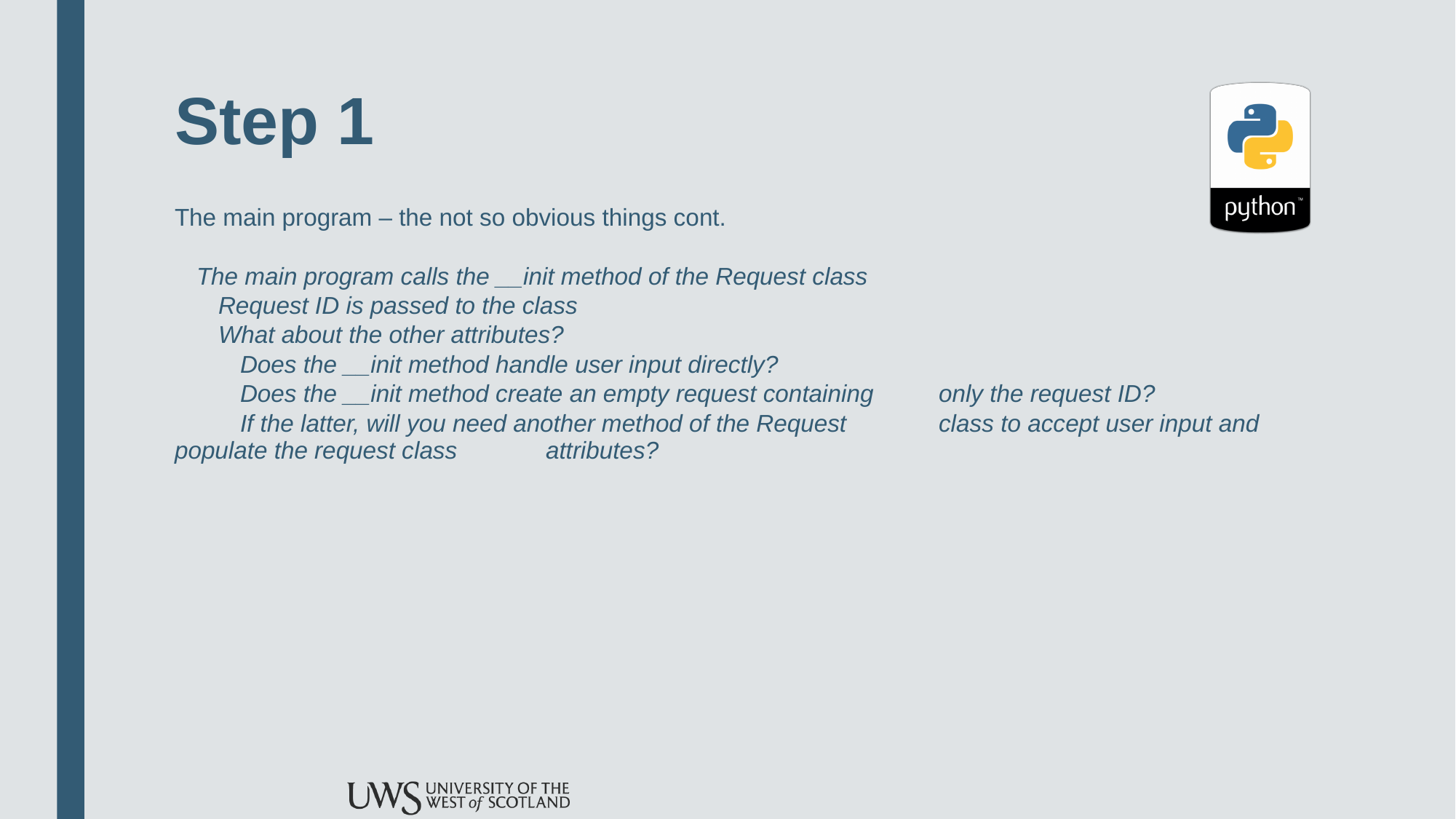

# Step 1
The main program – the not so obvious things cont.

	The main program calls the __init method of the Request class
		Request ID is passed to the class
		What about the other attributes?
			Does the __init method handle user input directly?
			Does the __init method create an empty request containing 			only the request ID?
			If the latter, will you need another method of the Request 				class to accept user input and populate the request class 				attributes?